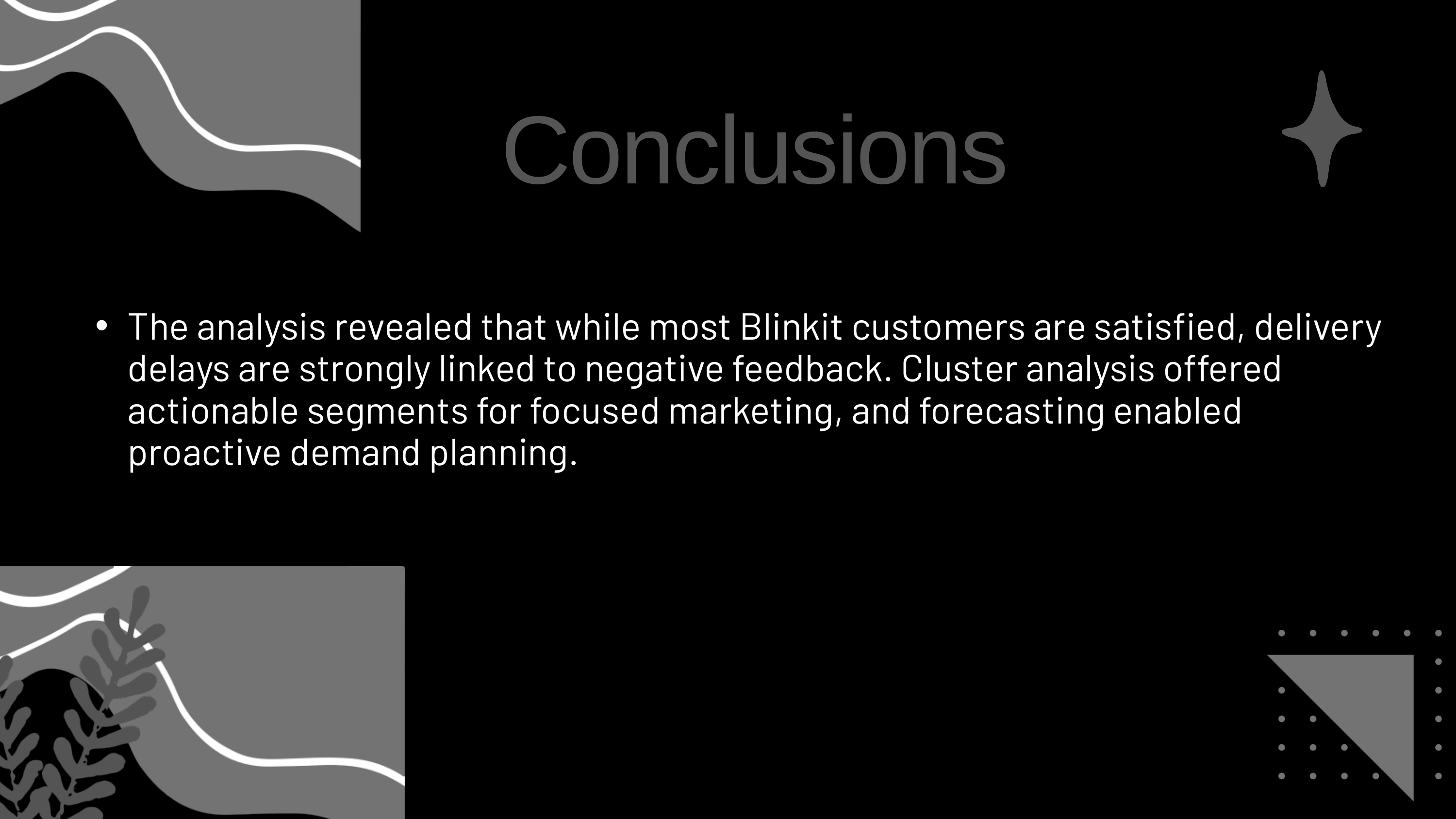

Conclusions
The analysis revealed that while most Blinkit customers are satisfied, delivery delays are strongly linked to negative feedback. Cluster analysis offered actionable segments for focused marketing, and forecasting enabled proactive demand planning.